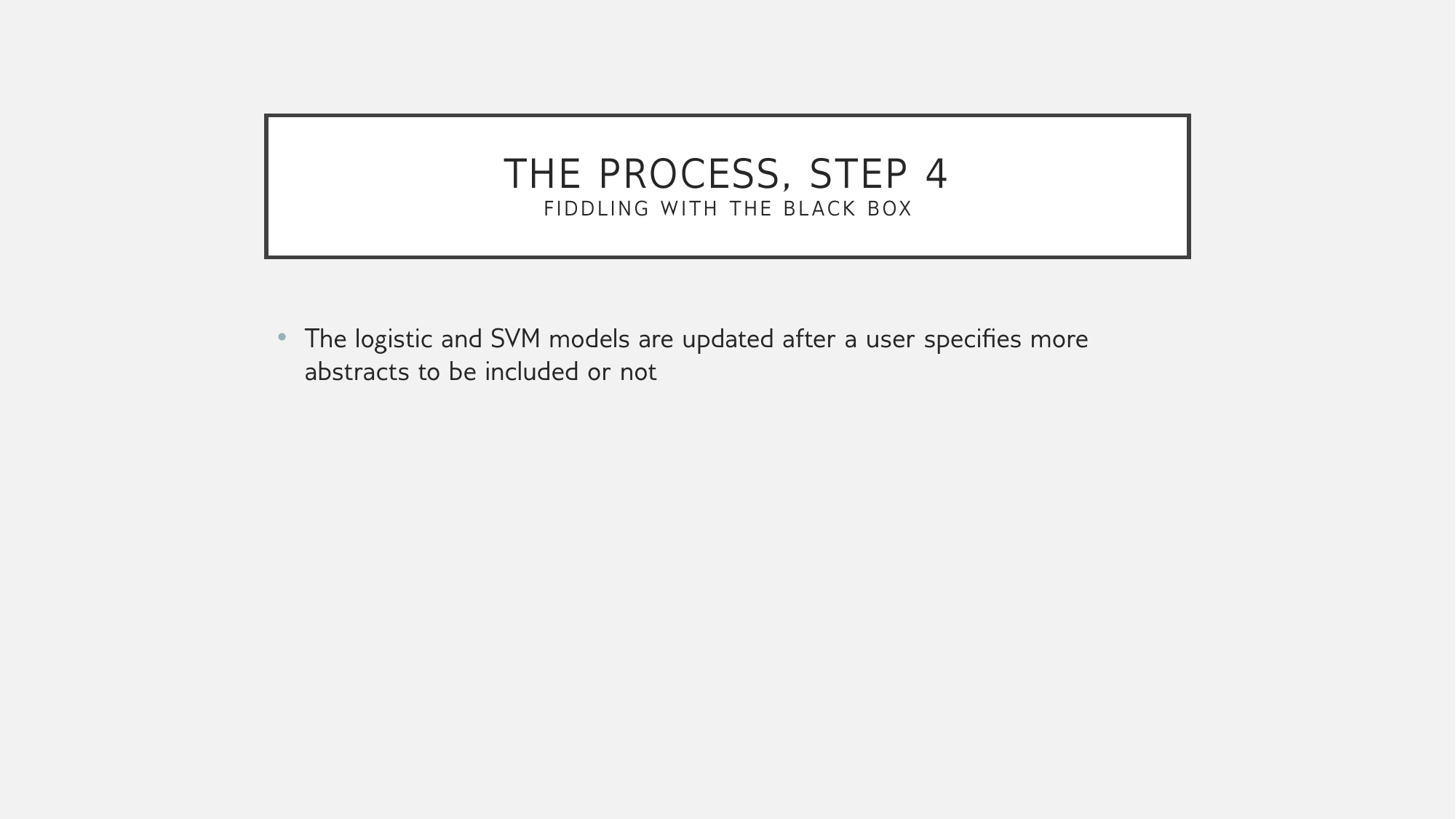

# The process, step 4 fiddling with the black box
The logistic and SVM models are updated after a user specifies more abstracts to be included or not